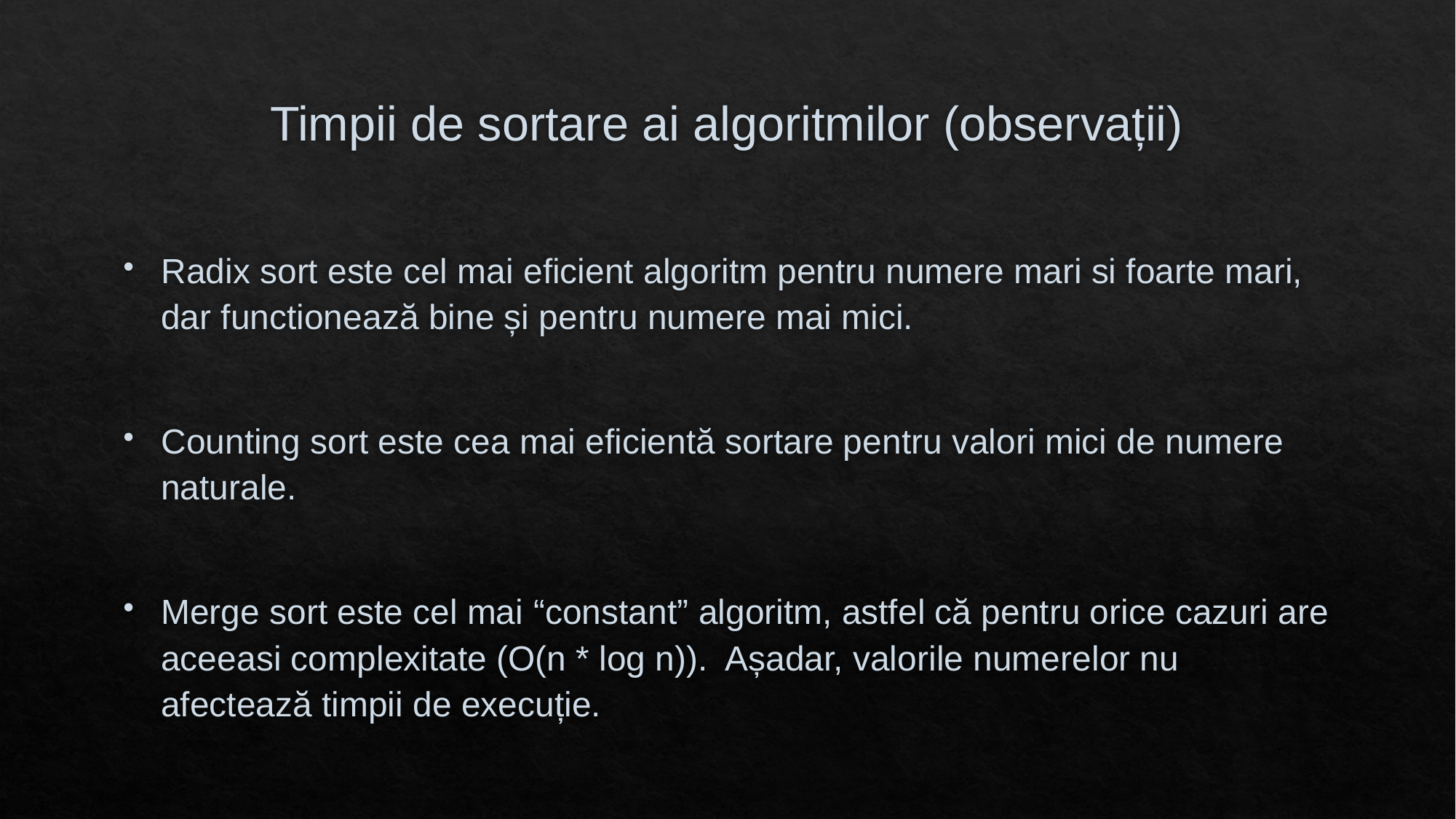

# Timpii de sortare ai algoritmilor (observații)
Radix sort este cel mai eficient algoritm pentru numere mari si foarte mari, dar functionează bine și pentru numere mai mici.

Counting sort este cea mai eficientă sortare pentru valori mici de numere naturale.

Merge sort este cel mai “constant” algoritm, astfel că pentru orice cazuri are aceeasi complexitate (O(n * log n)).  Așadar, valorile numerelor nu afectează timpii de execuție.